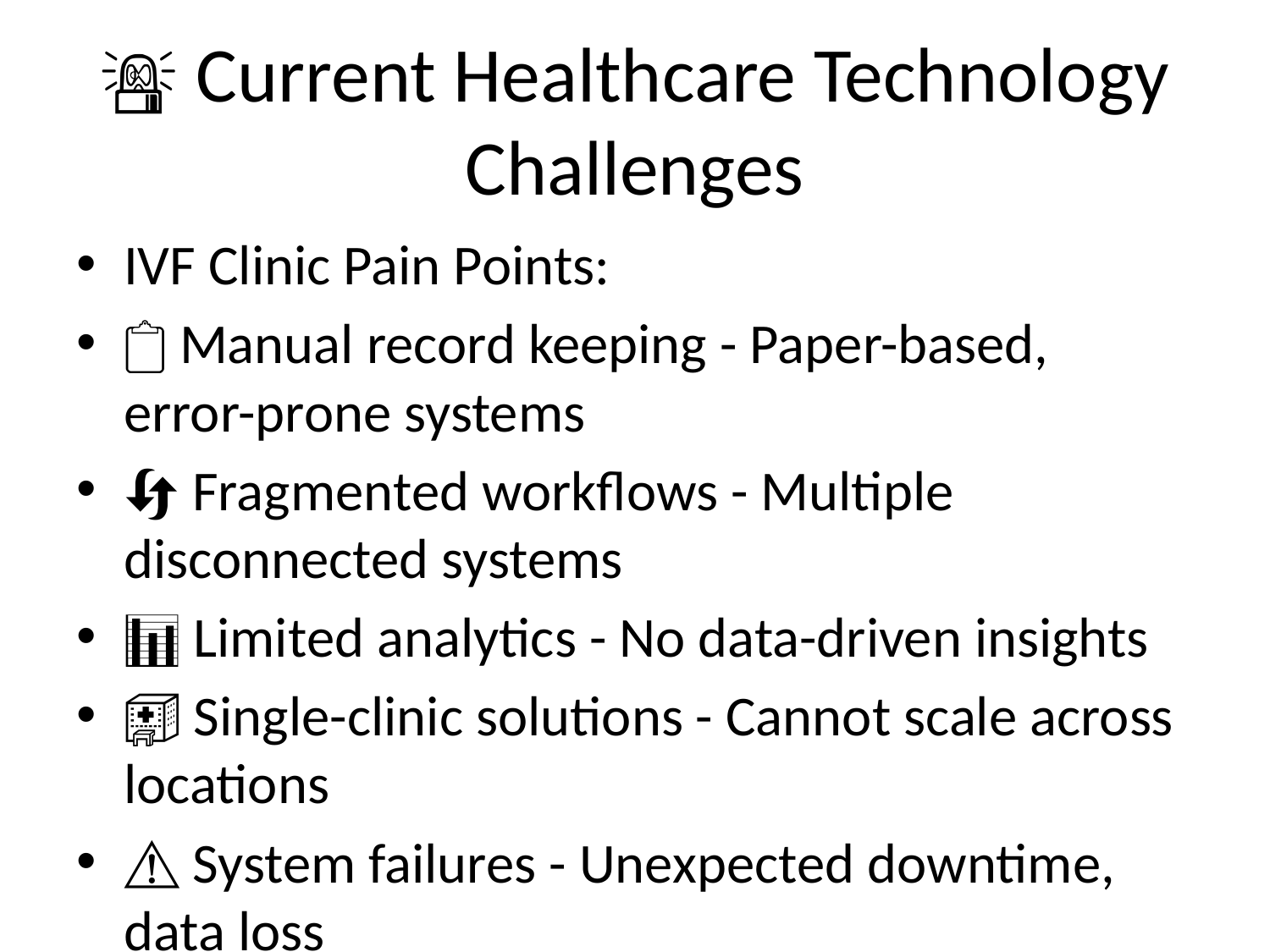

# 🚨 Current Healthcare Technology Challenges
IVF Clinic Pain Points:
📋 Manual record keeping - Paper-based, error-prone systems
🔄 Fragmented workflows - Multiple disconnected systems
📊 Limited analytics - No data-driven insights
🏥 Single-clinic solutions - Cannot scale across locations
⚠️ System failures - Unexpected downtime, data loss

Financial Impact:
• Lost revenue from system downtime
• Compliance penalties from poor record keeping
• Inefficient operations from manual processes
• Limited growth due to technology constraints